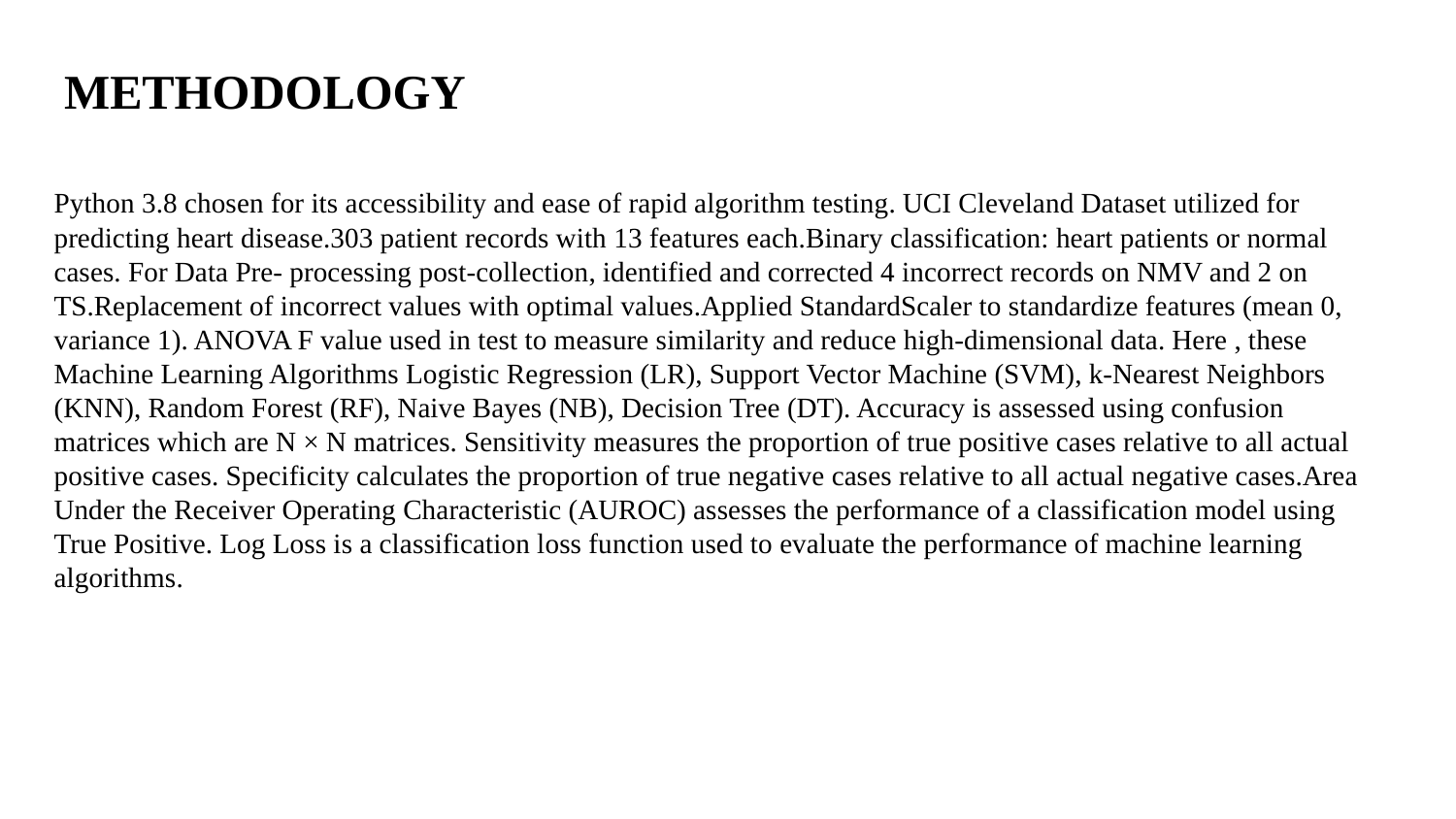

# METHODOLOGY
Python 3.8 chosen for its accessibility and ease of rapid algorithm testing. UCI Cleveland Dataset utilized for predicting heart disease.303 patient records with 13 features each.Binary classification: heart patients or normal cases. For Data Pre- processing post-collection, identified and corrected 4 incorrect records on NMV and 2 on TS.Replacement of incorrect values with optimal values.Applied StandardScaler to standardize features (mean 0, variance 1). ANOVA F value used in test to measure similarity and reduce high-dimensional data. Here , these Machine Learning Algorithms Logistic Regression (LR), Support Vector Machine (SVM), k-Nearest Neighbors (KNN), Random Forest (RF), Naive Bayes (NB), Decision Tree (DT). Accuracy is assessed using confusion matrices which are N × N matrices. Sensitivity measures the proportion of true positive cases relative to all actual positive cases. Specificity calculates the proportion of true negative cases relative to all actual negative cases.Area Under the Receiver Operating Characteristic (AUROC) assesses the performance of a classification model using True Positive. Log Loss is a classification loss function used to evaluate the performance of machine learning algorithms.